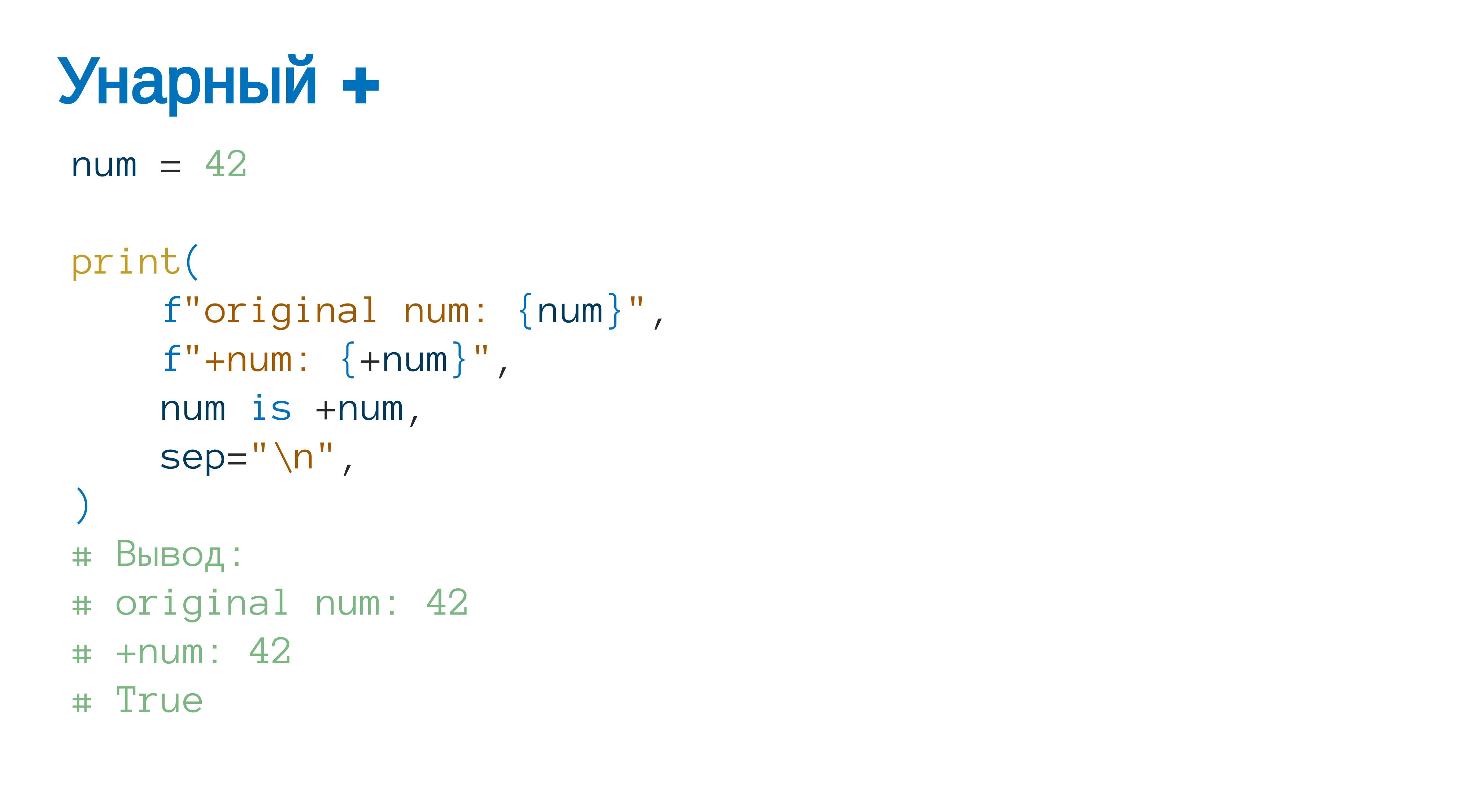

# Унарный +
num = 42

print(
    f"original num: {num}",
    f"+num: {+num}",
    num is +num,
    sep="\n",
)
# Вывод:
# original num: 42
# +num: 42
# True
26